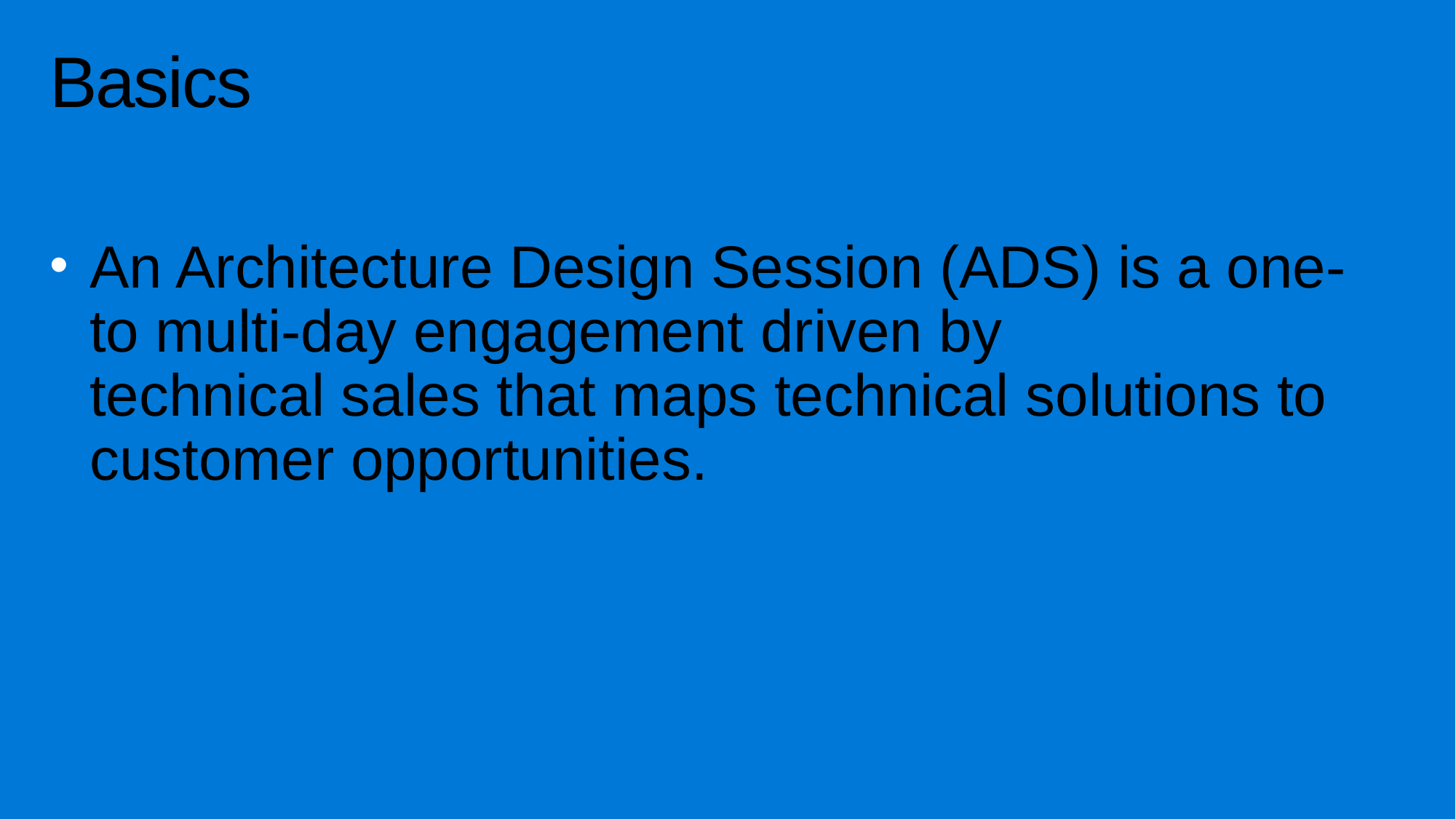

# Basics

An Architecture Design Session (ADS) is a one- to multi-day engagement driven by
technical sales that maps technical solutions to customer opportunities.